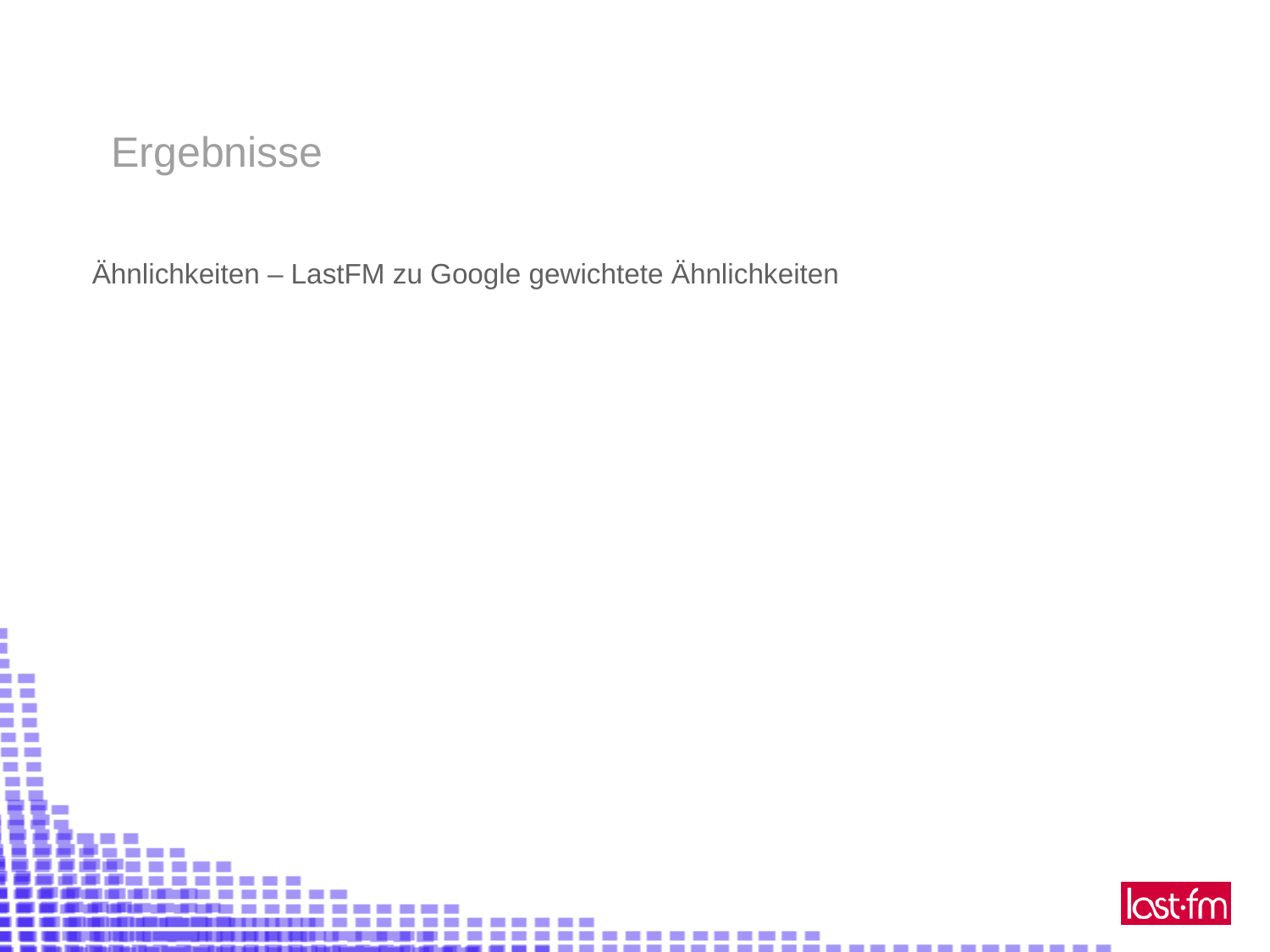

Ergebnisse
Ähnlichkeiten – LastFM zu Google gewichtete Ähnlichkeiten